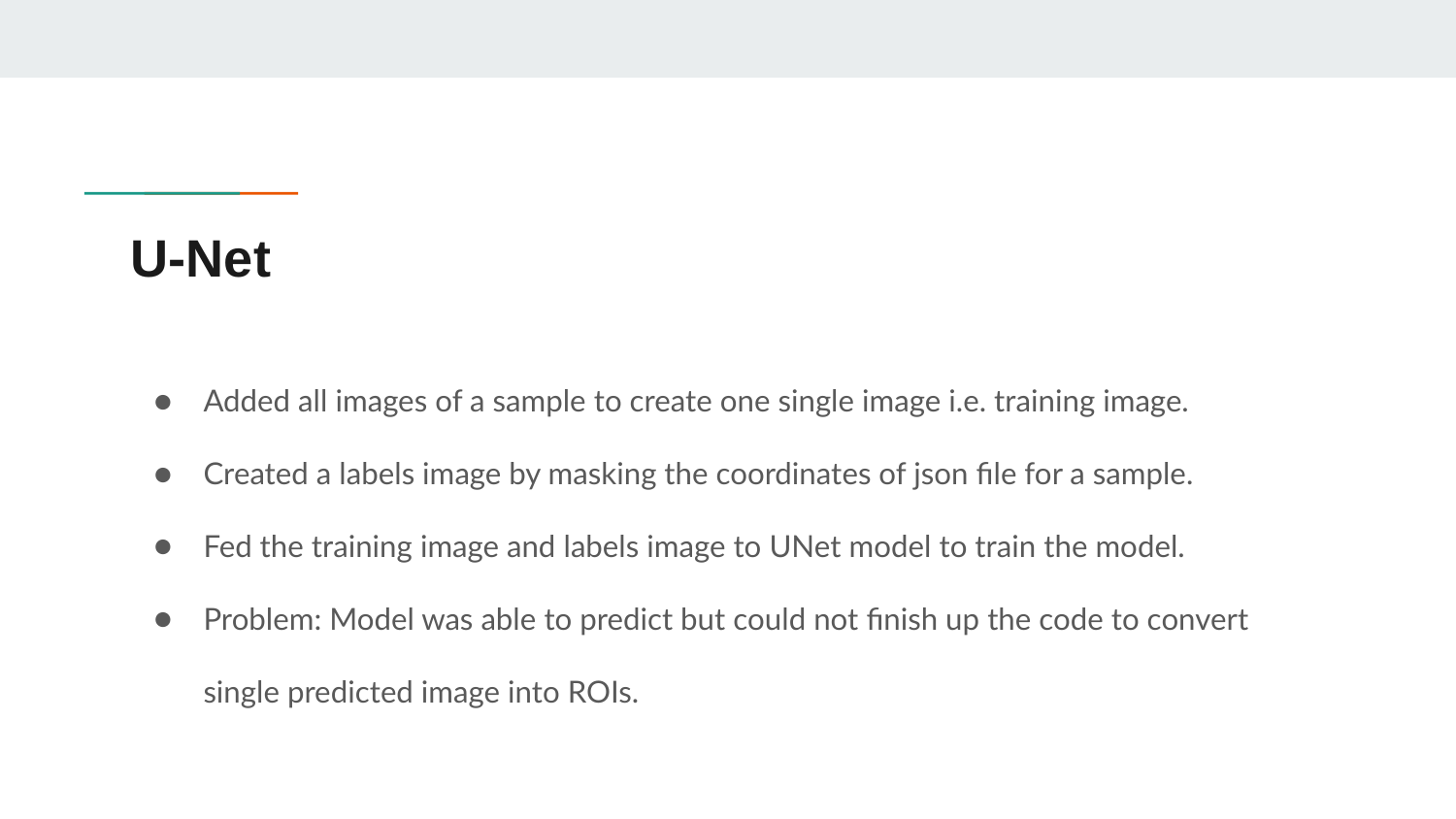

# U-Net
Added all images of a sample to create one single image i.e. training image.
Created a labels image by masking the coordinates of json file for a sample.
Fed the training image and labels image to UNet model to train the model.
Problem: Model was able to predict but could not finish up the code to convert single predicted image into ROIs.